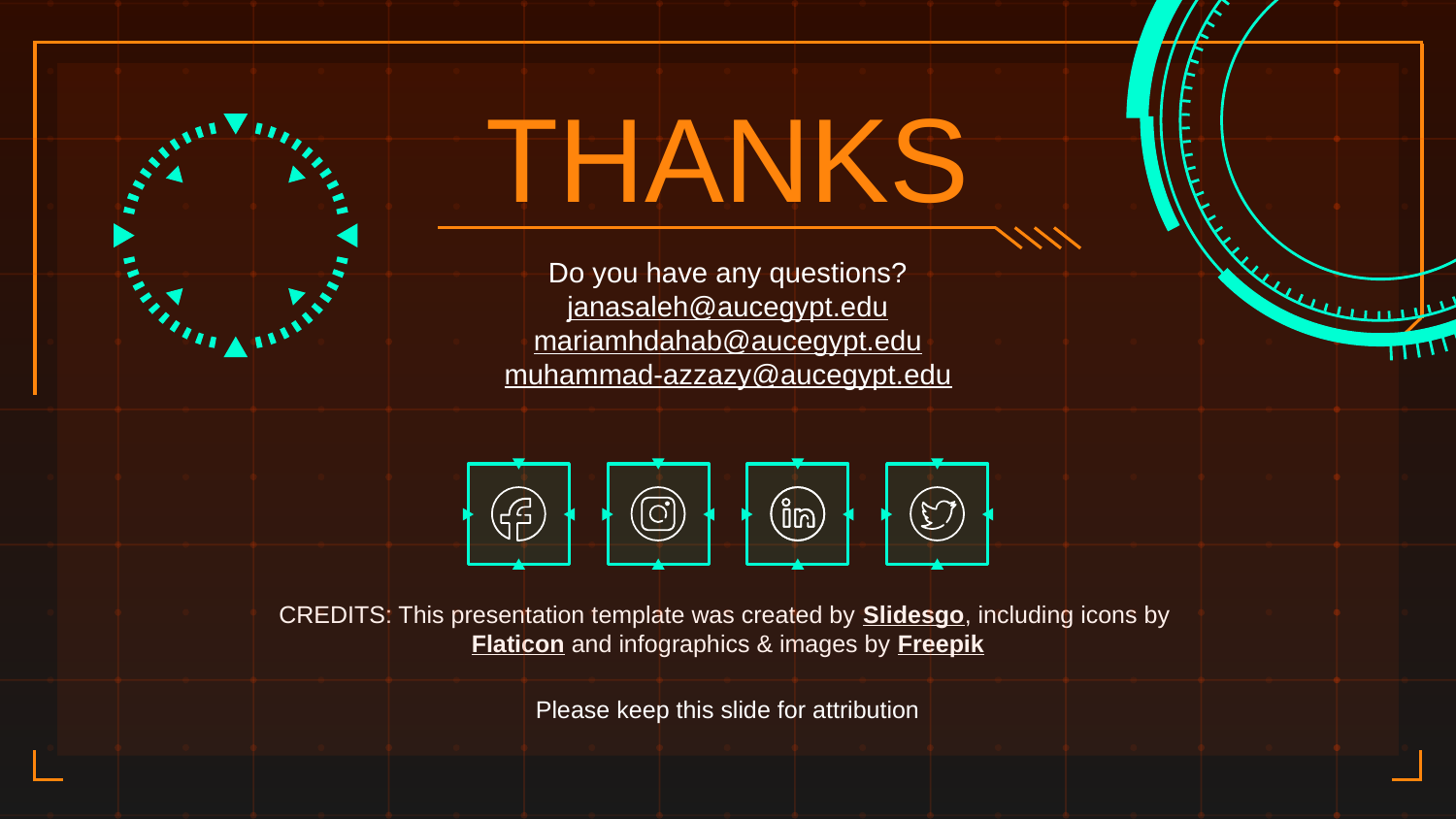

# THANKS
Do you have any questions?
janasaleh@aucegypt.edu
mariamhdahab@aucegypt.edu
muhammad-azzazy@aucegypt.edu

Please keep this slide for attribution